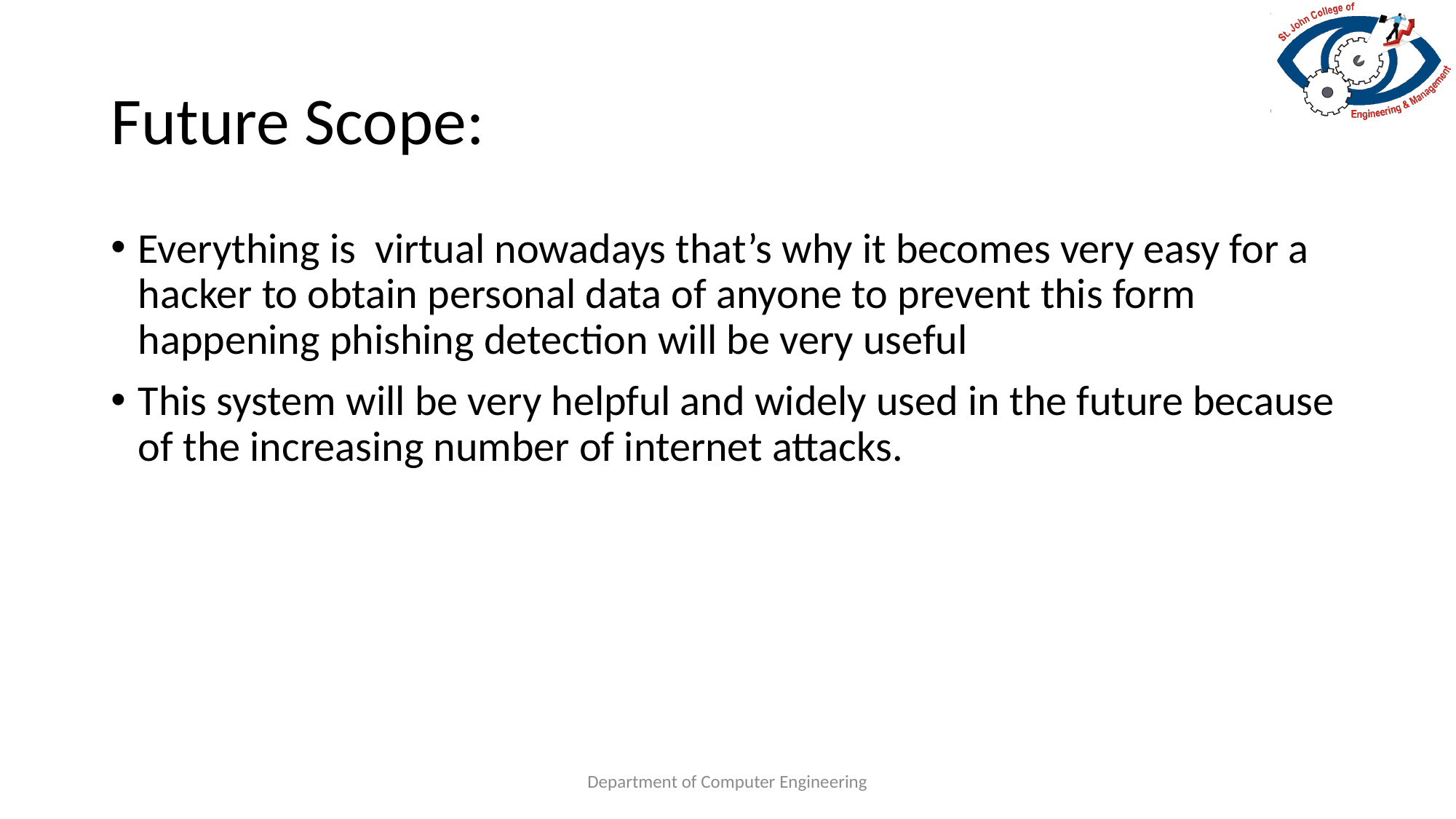

# Future Scope:
Everything is  virtual nowadays that’s why it becomes very easy for a hacker to obtain personal data of anyone to prevent this form happening phishing detection will be very useful
This system will be very helpful and widely used in the future because of the increasing number of internet attacks.
Department of Computer Engineering
22